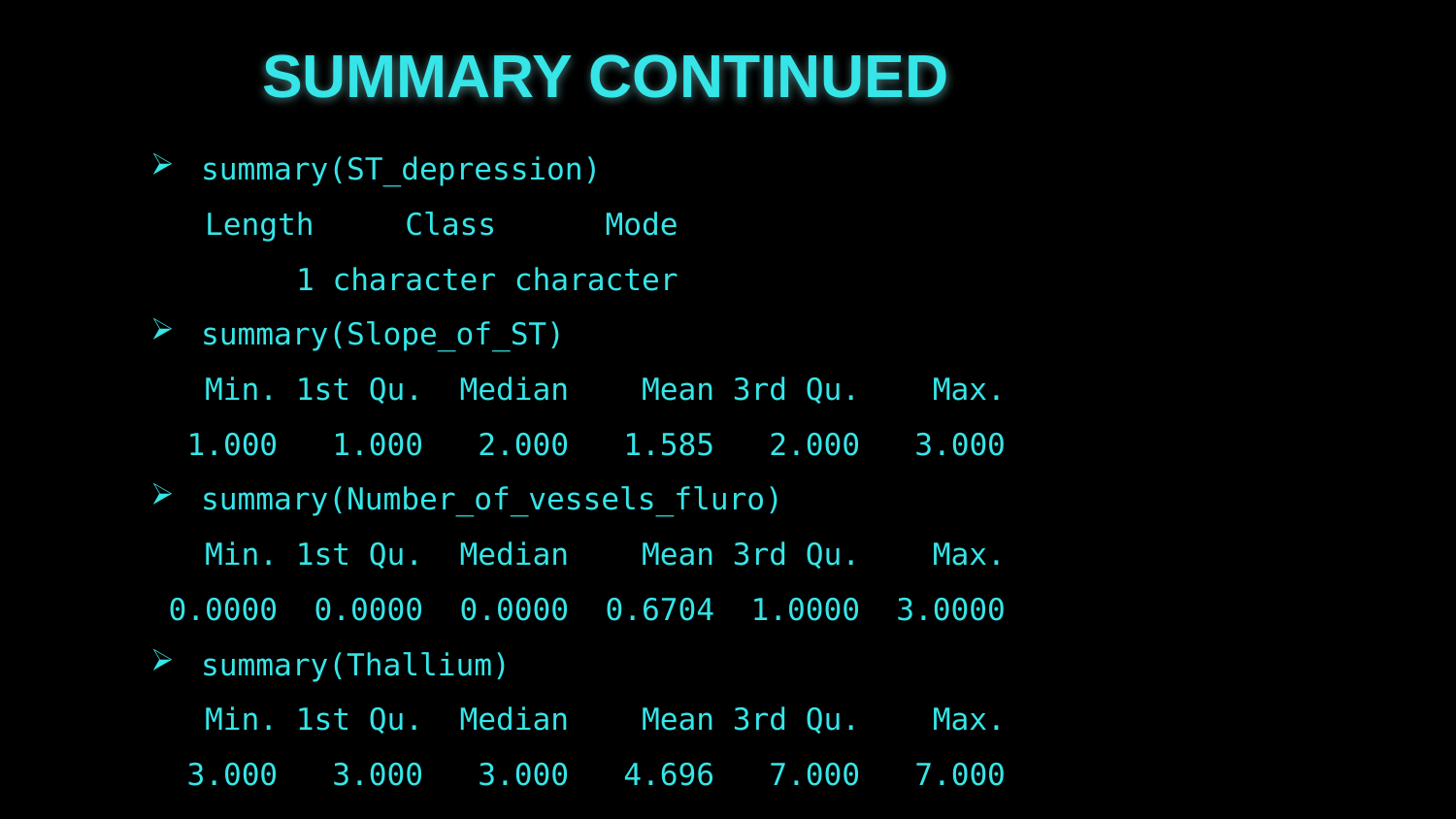

# SUMMARY CONTINUED
summary(ST_depression)
   Length     Class      Mode
        1 character character
summary(Slope_of_ST)
   Min. 1st Qu.  Median    Mean 3rd Qu.    Max.
  1.000   1.000   2.000   1.585   2.000   3.000
summary(Number_of_vessels_fluro)
   Min. 1st Qu.  Median    Mean 3rd Qu.    Max.
 0.0000  0.0000  0.0000  0.6704  1.0000  3.0000
summary(Thallium)
   Min. 1st Qu.  Median    Mean 3rd Qu.    Max.
  3.000   3.000   3.000   4.696   7.000   7.000